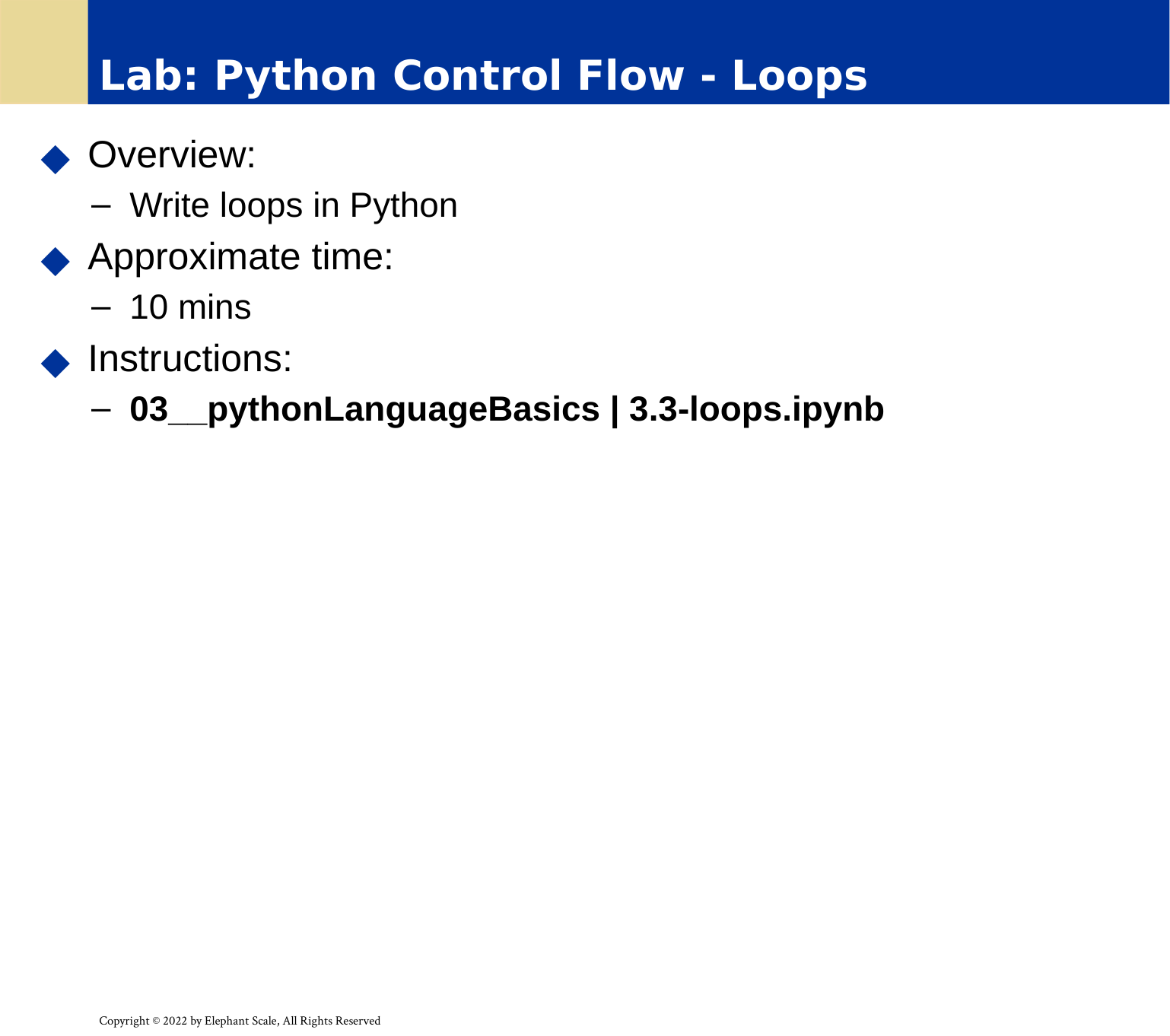

# Lab: Python Control Flow - Loops
 Overview:
 Write loops in Python
 Approximate time:
 10 mins
 Instructions:
 03__pythonLanguageBasics | 3.3-loops.ipynb
Copyright © 2022 by Elephant Scale, All Rights Reserved